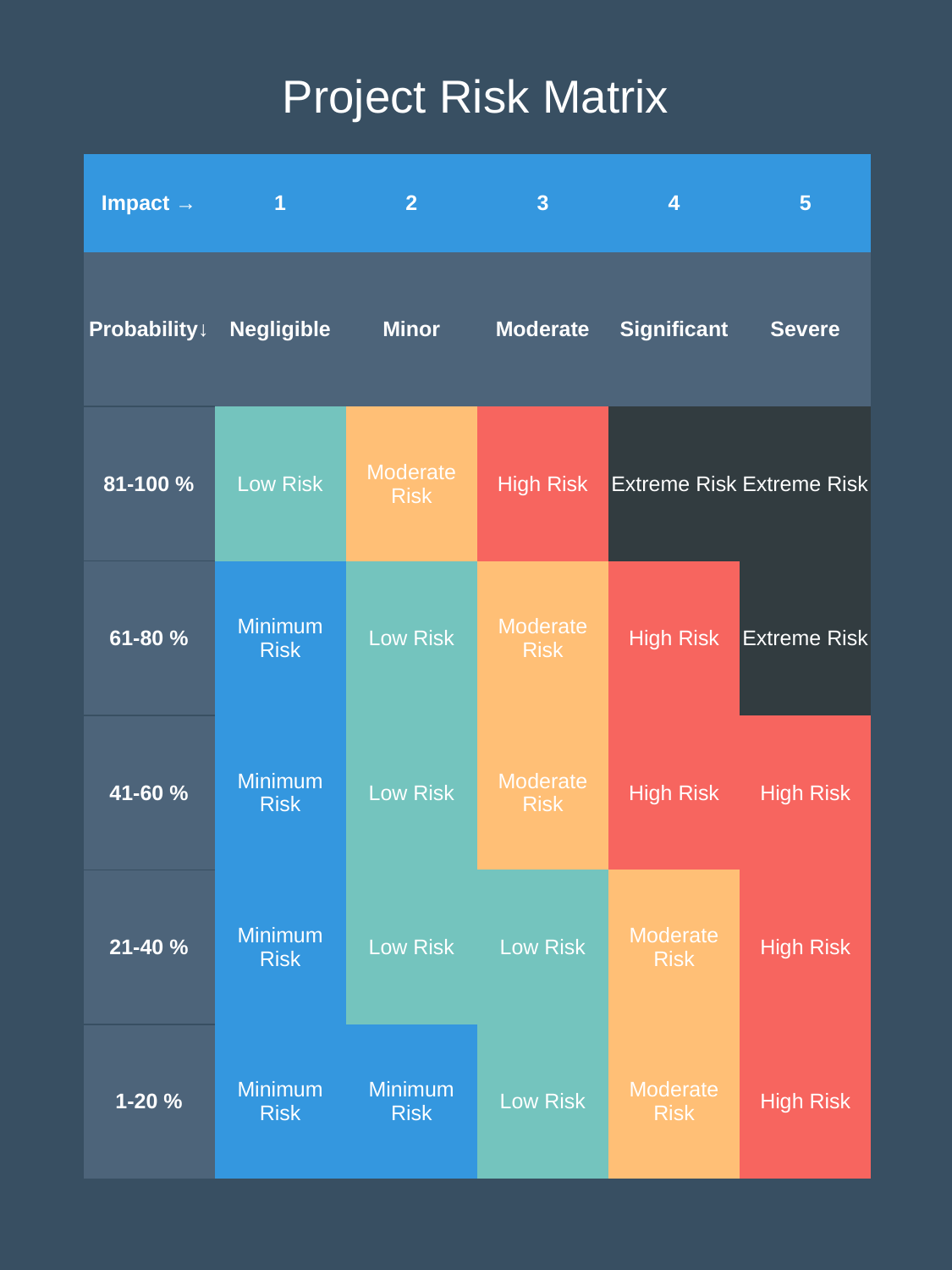

Project Risk Matrix
| Impact → | 1 | 2 | 3 | 4 | 5 |
| --- | --- | --- | --- | --- | --- |
| Probability↓ | Negligible | Minor | Moderate | Significant | Severe |
| 81-100 % | Low Risk | Moderate Risk | High Risk | Extreme Risk | Extreme Risk |
| 61-80 % | Minimum Risk | Low Risk | Moderate Risk | High Risk | Extreme Risk |
| 41-60 % | Minimum Risk | Low Risk | Moderate Risk | High Risk | High Risk |
| 21-40 % | Minimum Risk | Low Risk | Low Risk | Moderate Risk | High Risk |
| 1-20 % | Minimum Risk | Minimum Risk | Low Risk | Moderate Risk | High Risk |